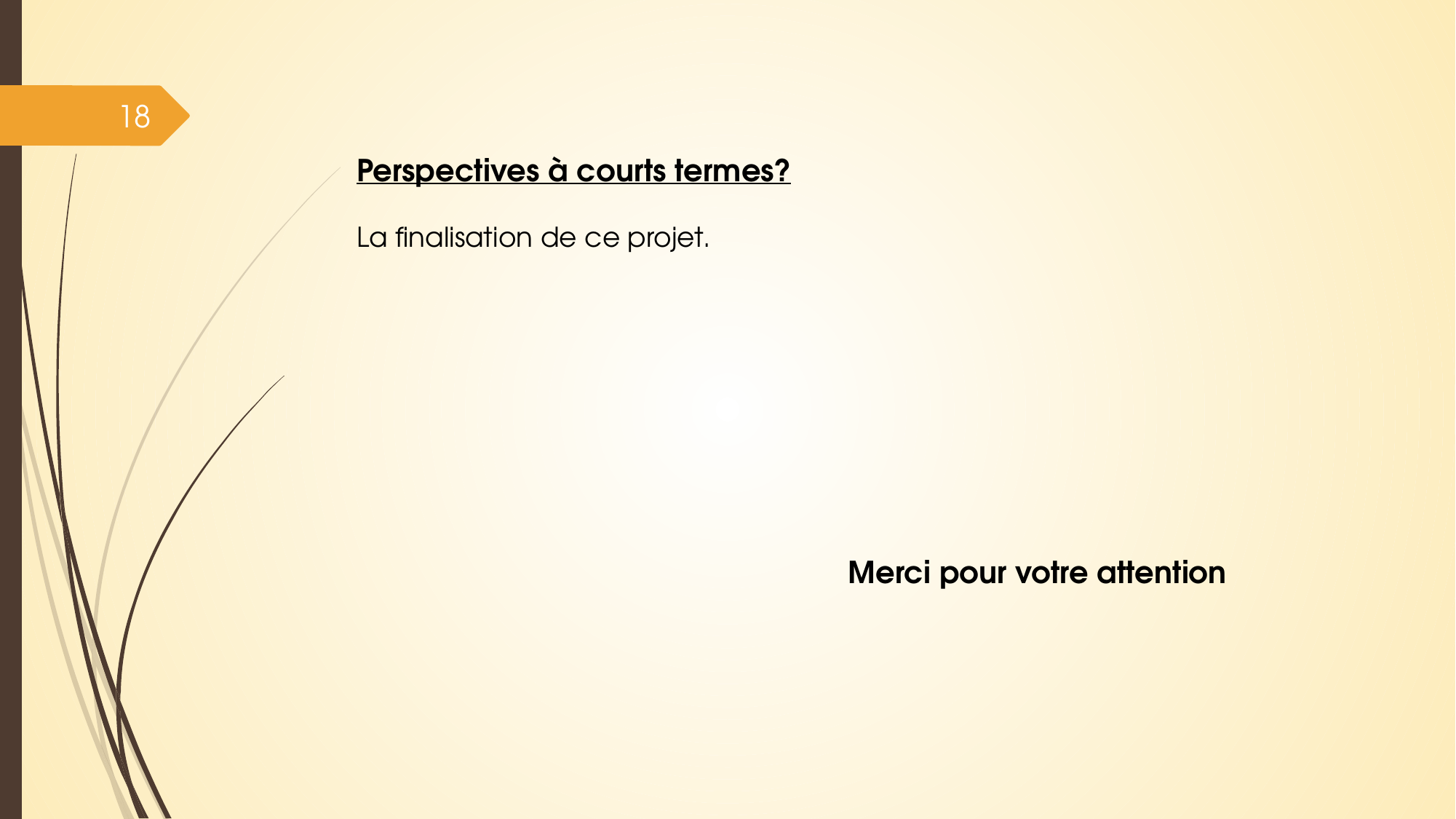

18
Perspectives à courts termes?

La finalisation de ce projet.
Merci pour votre attention